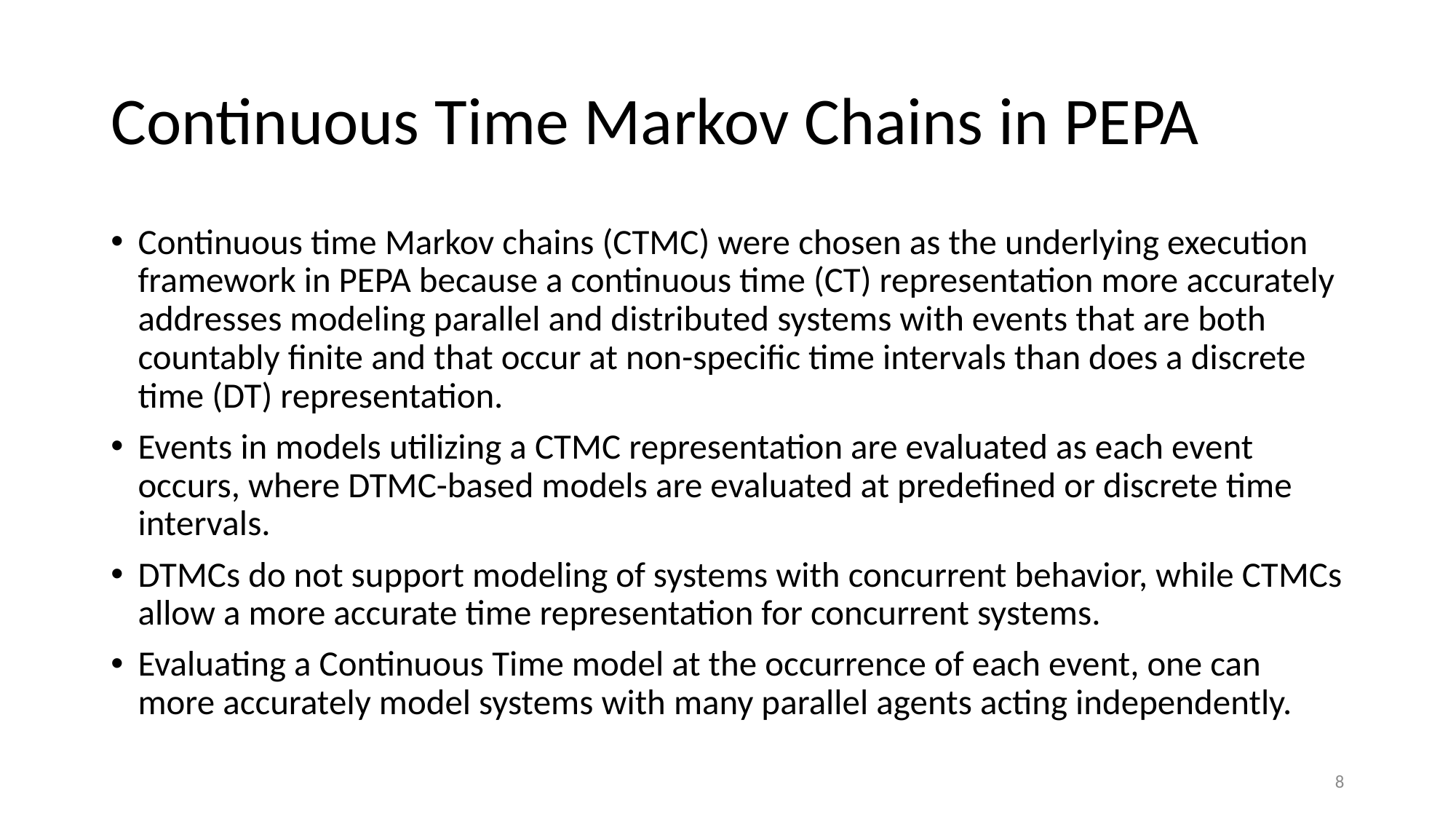

# Continuous Time Markov Chains in PEPA
Continuous time Markov chains (CTMC) were chosen as the underlying execution framework in PEPA because a continuous time (CT) representation more accurately addresses modeling parallel and distributed systems with events that are both countably finite and that occur at non-specific time intervals than does a discrete time (DT) representation.
Events in models utilizing a CTMC representation are evaluated as each event occurs, where DTMC-based models are evaluated at predefined or discrete time intervals.
DTMCs do not support modeling of systems with concurrent behavior, while CTMCs allow a more accurate time representation for concurrent systems.
Evaluating a Continuous Time model at the occurrence of each event, one can more accurately model systems with many parallel agents acting independently.
8